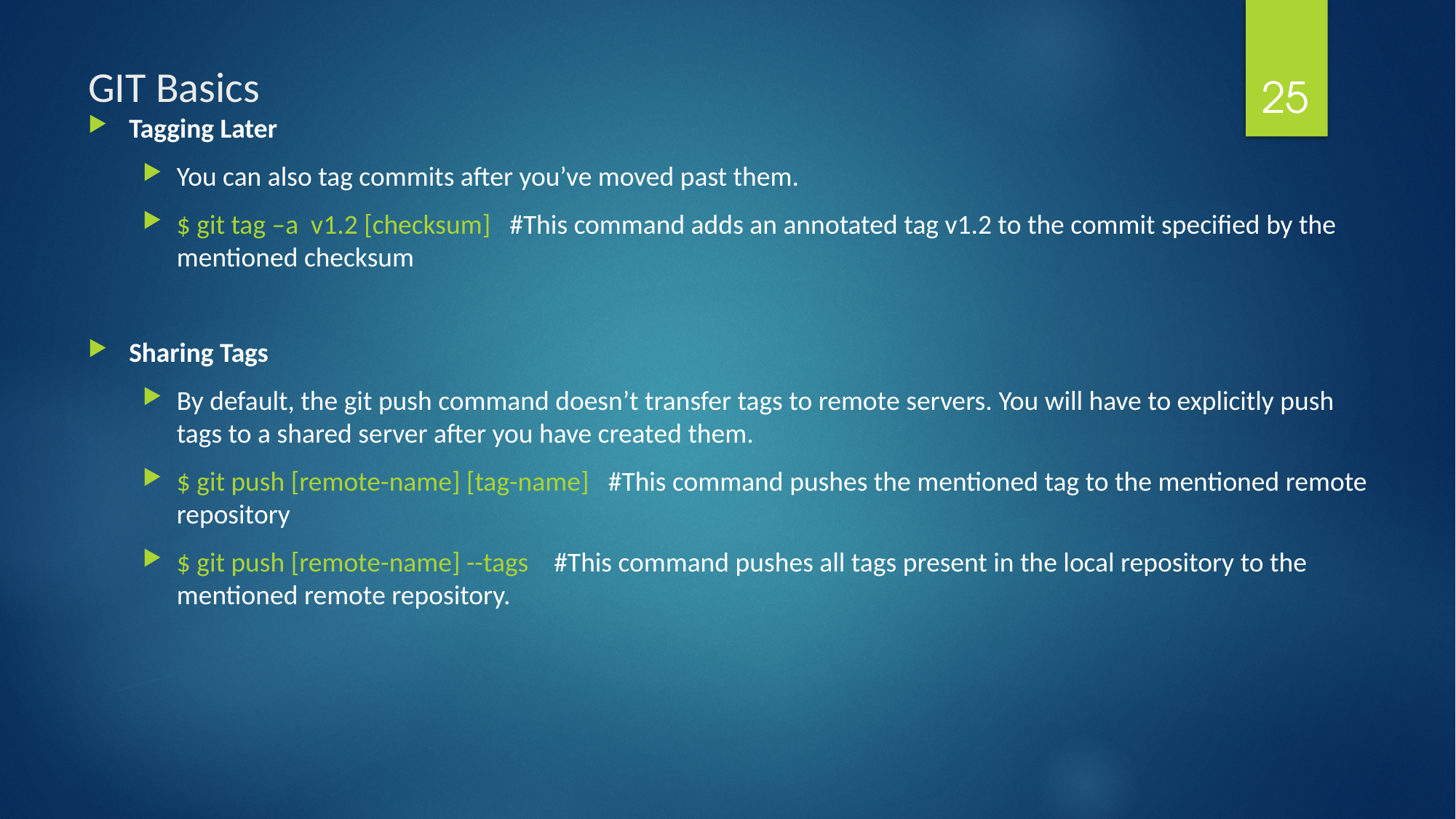

25
# GIT Basics
Tagging Later
You can also tag commits after you’ve moved past them.
$ git tag –a  v1.2 [checksum]   #This command adds an annotated tag v1.2 to the commit specified by the mentioned checksum

Sharing Tags
By default, the git push command doesn’t transfer tags to remote servers. You will have to explicitly push tags to a shared server after you have created them.
$ git push [remote-name] [tag-name]   #This command pushes the mentioned tag to the mentioned remote repository
$ git push [remote-name] --tags    #This command pushes all tags present in the local repository to the mentioned remote repository.